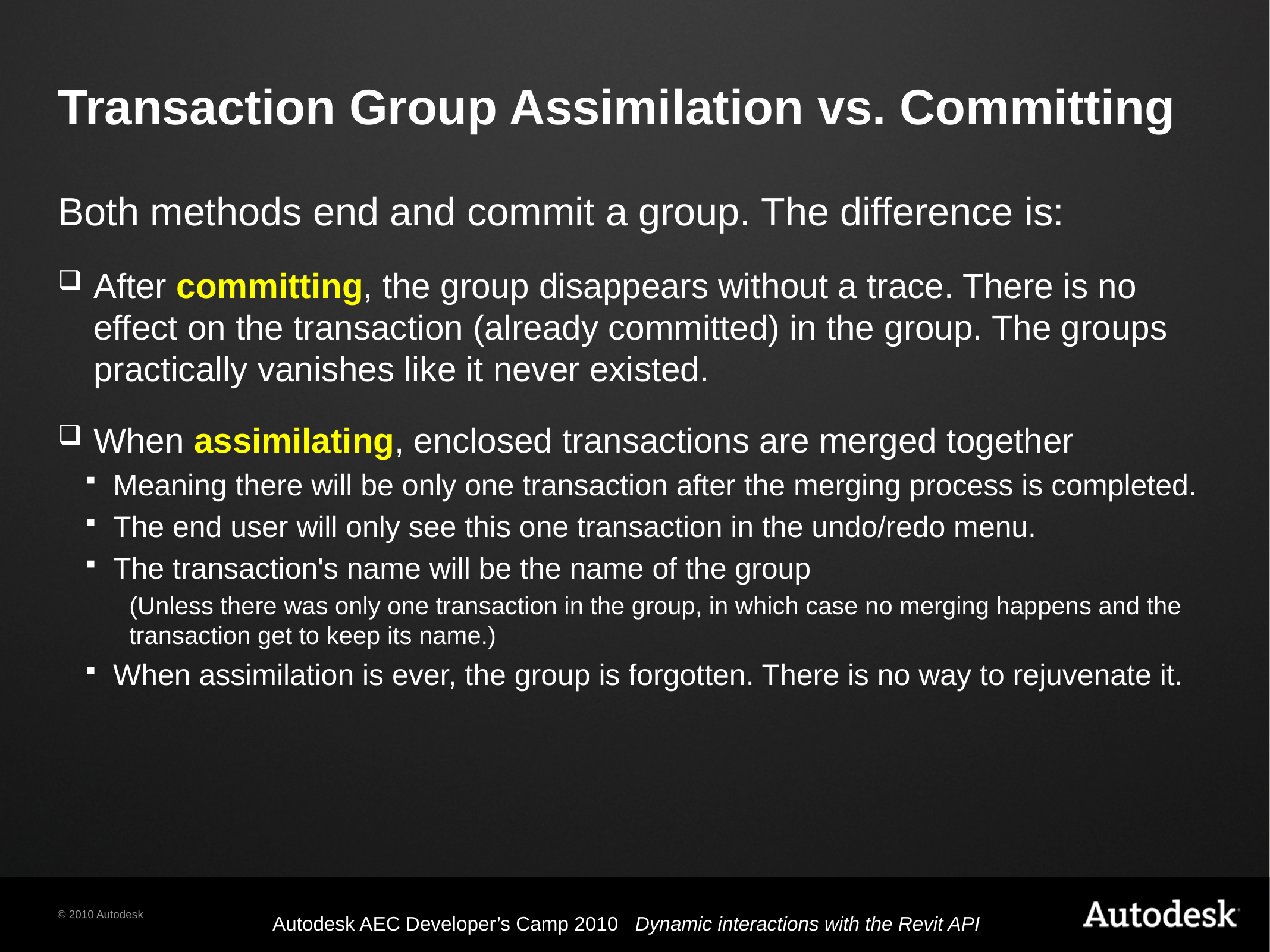

# Transaction Group Assimilation vs. Committing
Both methods end and commit a group. The difference is:
After committing, the group disappears without a trace. There is no effect on the transaction (already committed) in the group. The groups practically vanishes like it never existed.
When assimilating, enclosed transactions are merged together
Meaning there will be only one transaction after the merging process is completed.
The end user will only see this one transaction in the undo/redo menu.
The transaction's name will be the name of the group
(Unless there was only one transaction in the group, in which case no merging happens and the transaction get to keep its name.)
When assimilation is ever, the group is forgotten. There is no way to rejuvenate it.